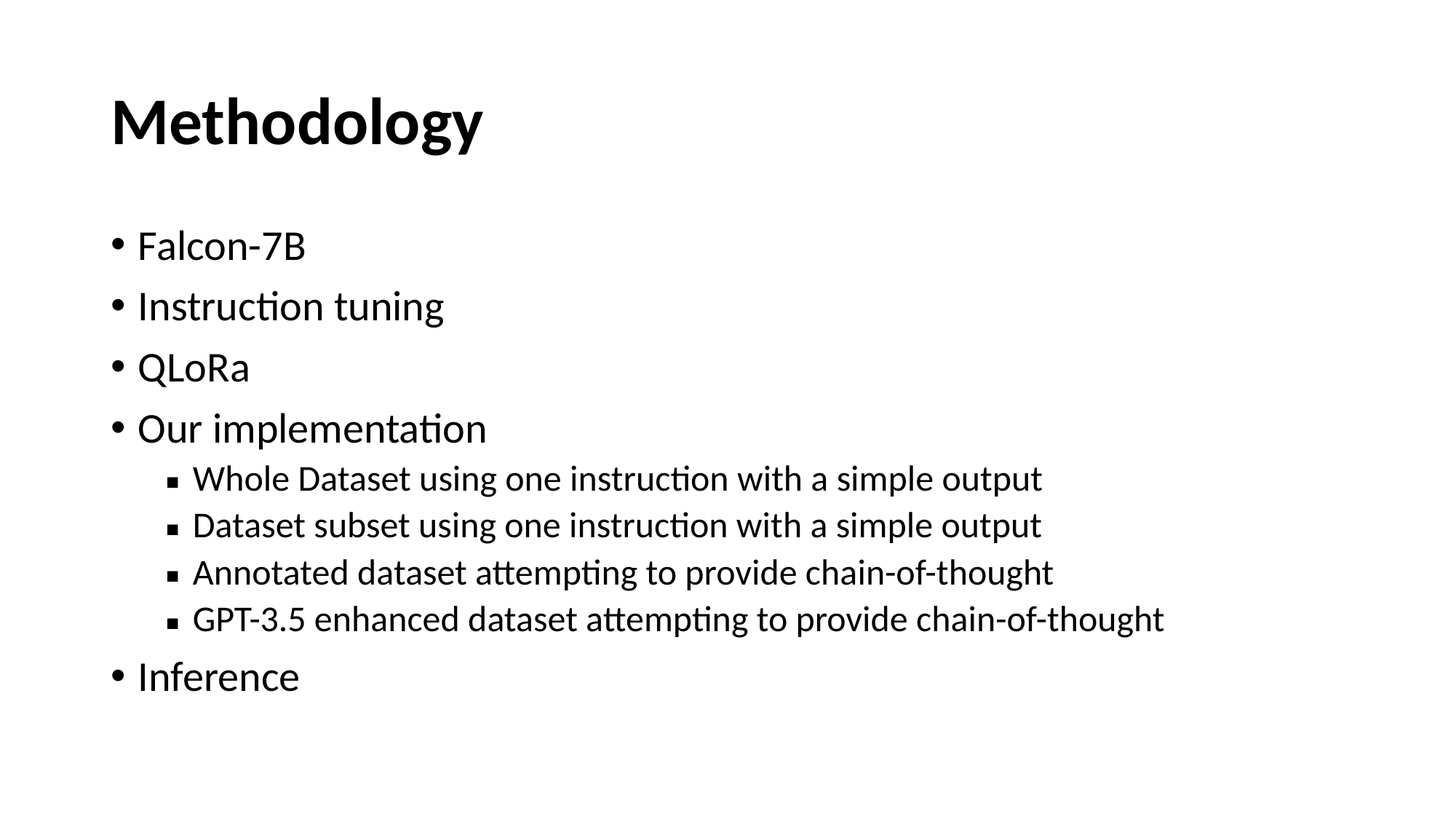

# Methodology
Falcon-7B
Instruction tuning
QLoRa
Our implementation
Whole Dataset using one instruction with a simple output
Dataset subset using one instruction with a simple output
Annotated dataset attempting to provide chain-of-thought
GPT-3.5 enhanced dataset attempting to provide chain-of-thought
Inference